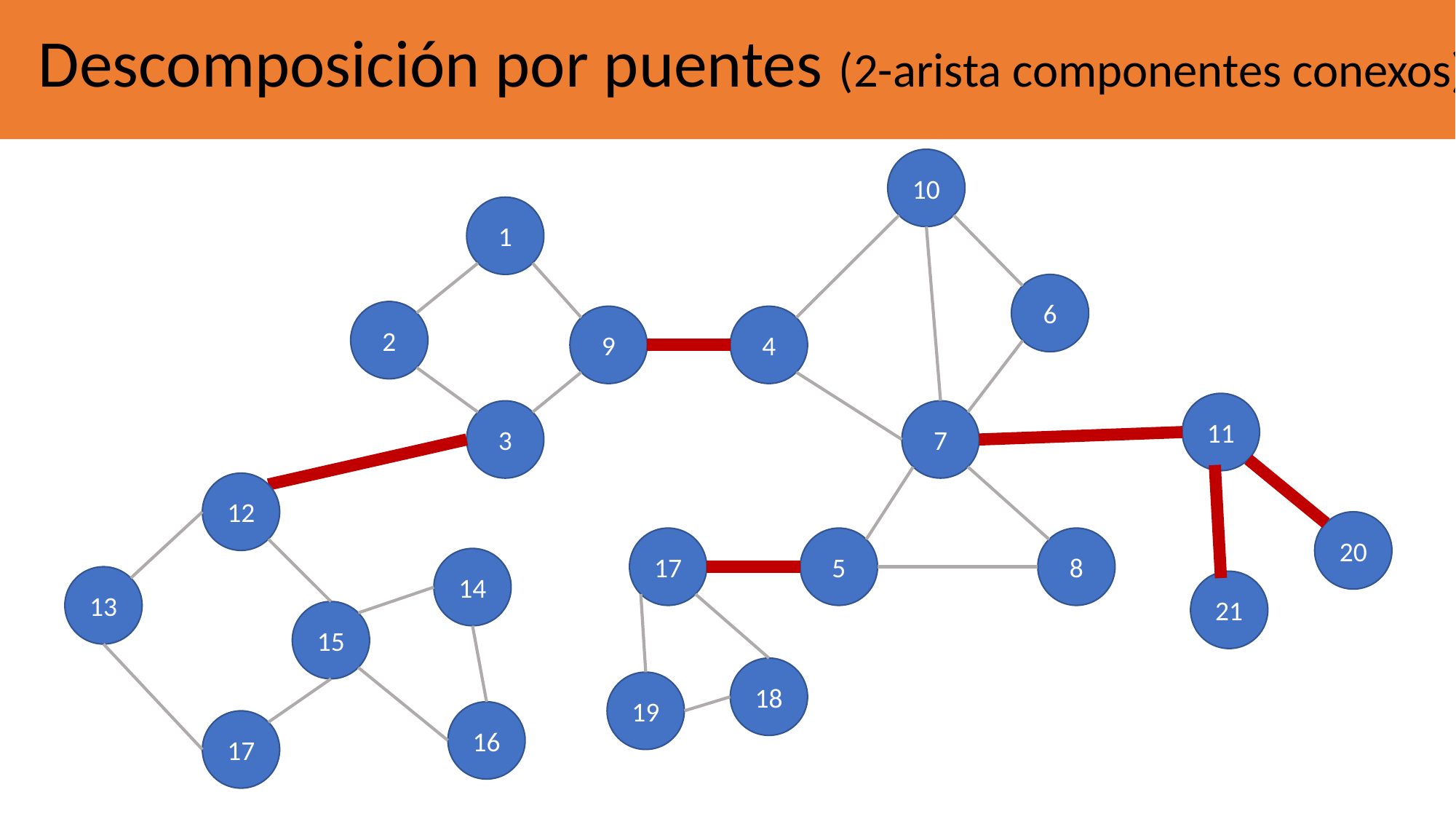

Descomposición por puentes (2-arista componentes conexos)
10
1
6
2
9
4
11
3
7
12
20
17
5
8
14
13
21
15
18
19
16
17